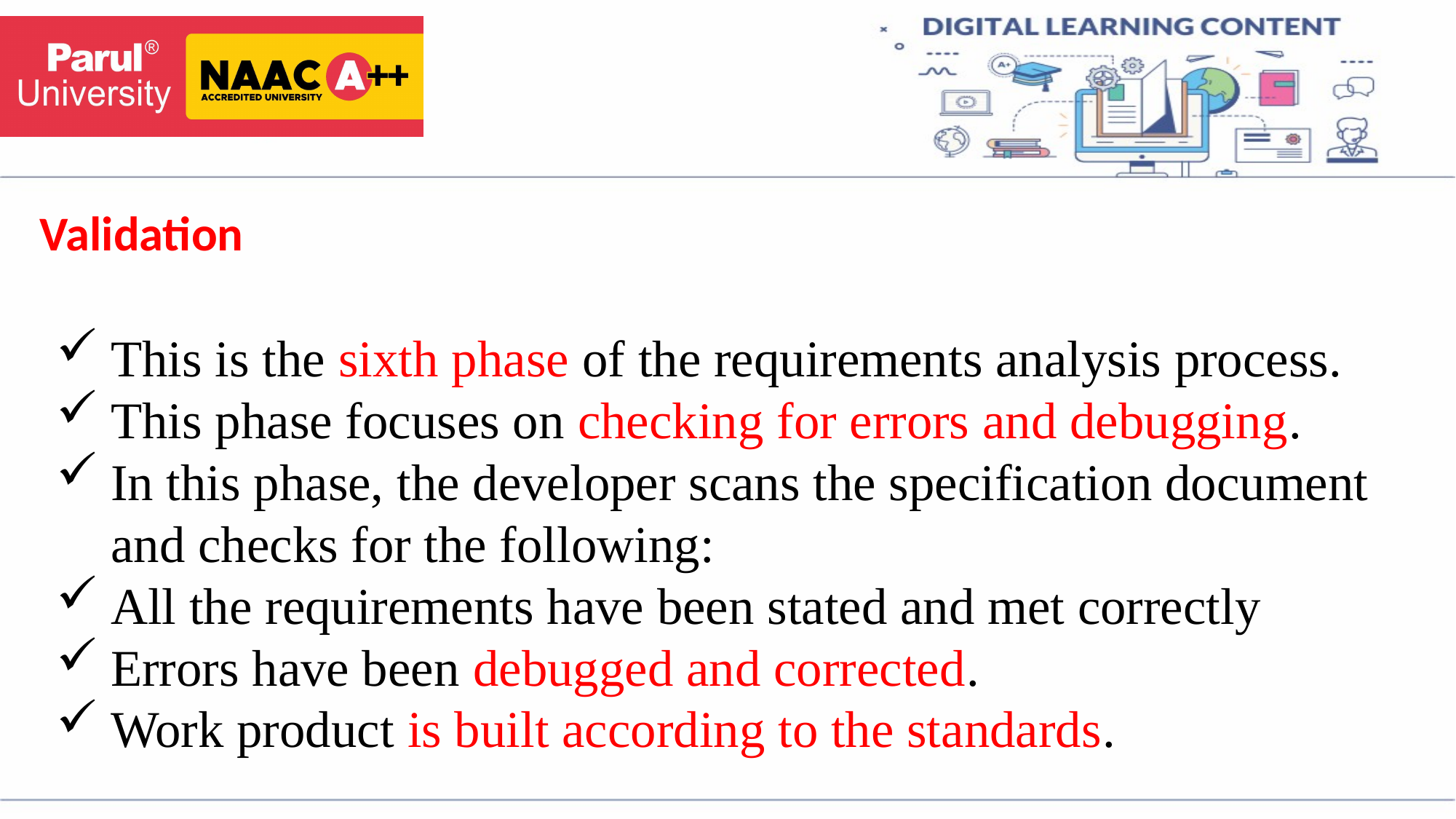

# Validation
This is the sixth phase of the requirements analysis process.
This phase focuses on checking for errors and debugging.
In this phase, the developer scans the specification document and checks for the following:
All the requirements have been stated and met correctly
Errors have been debugged and corrected.
Work product is built according to the standards.